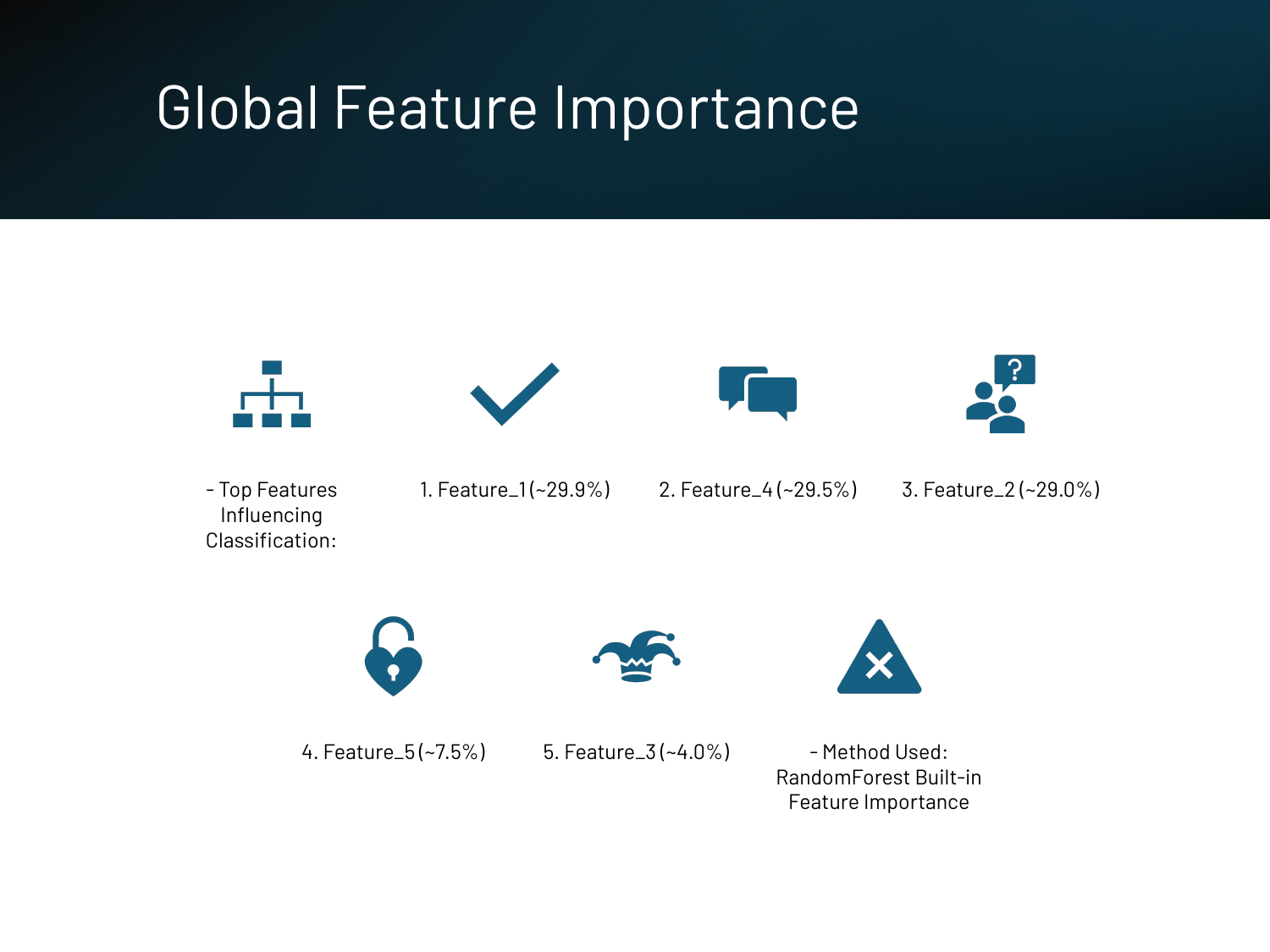

# Global Feature Importance
- Top Features Influencing Classification:
1. Feature_1 (~29.9%)
2. Feature_4 (~29.5%)
3. Feature_2 (~29.0%)
4. Feature_5 (~7.5%)
5. Feature_3 (~4.0%)
- Method Used: RandomForest Built-in Feature Importance